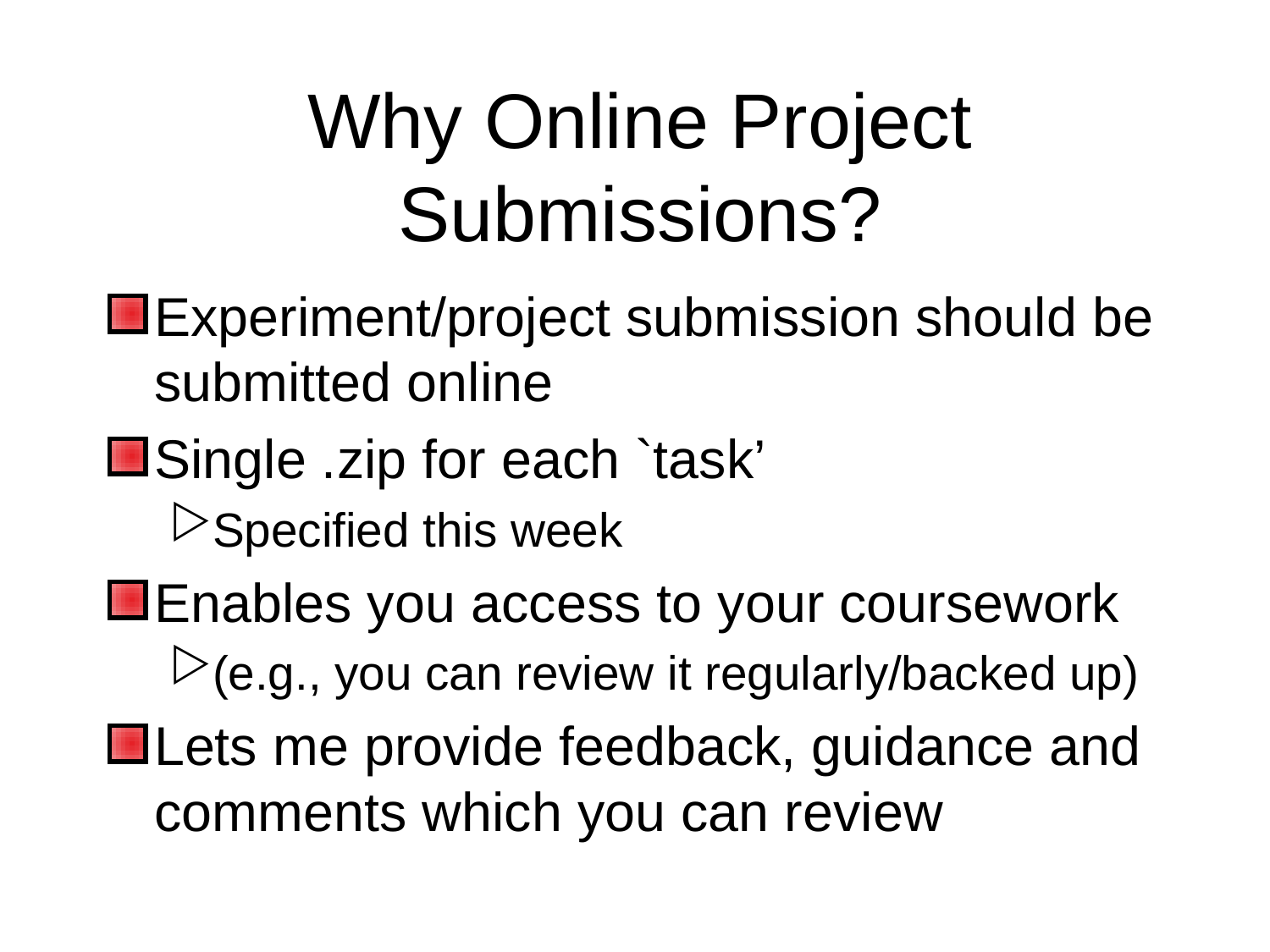

# Why Online Project Submissions?
Experiment/project submission should be submitted online
Single .zip for each `task’
Specified this week
Enables you access to your coursework
(e.g., you can review it regularly/backed up)
Lets me provide feedback, guidance and comments which you can review